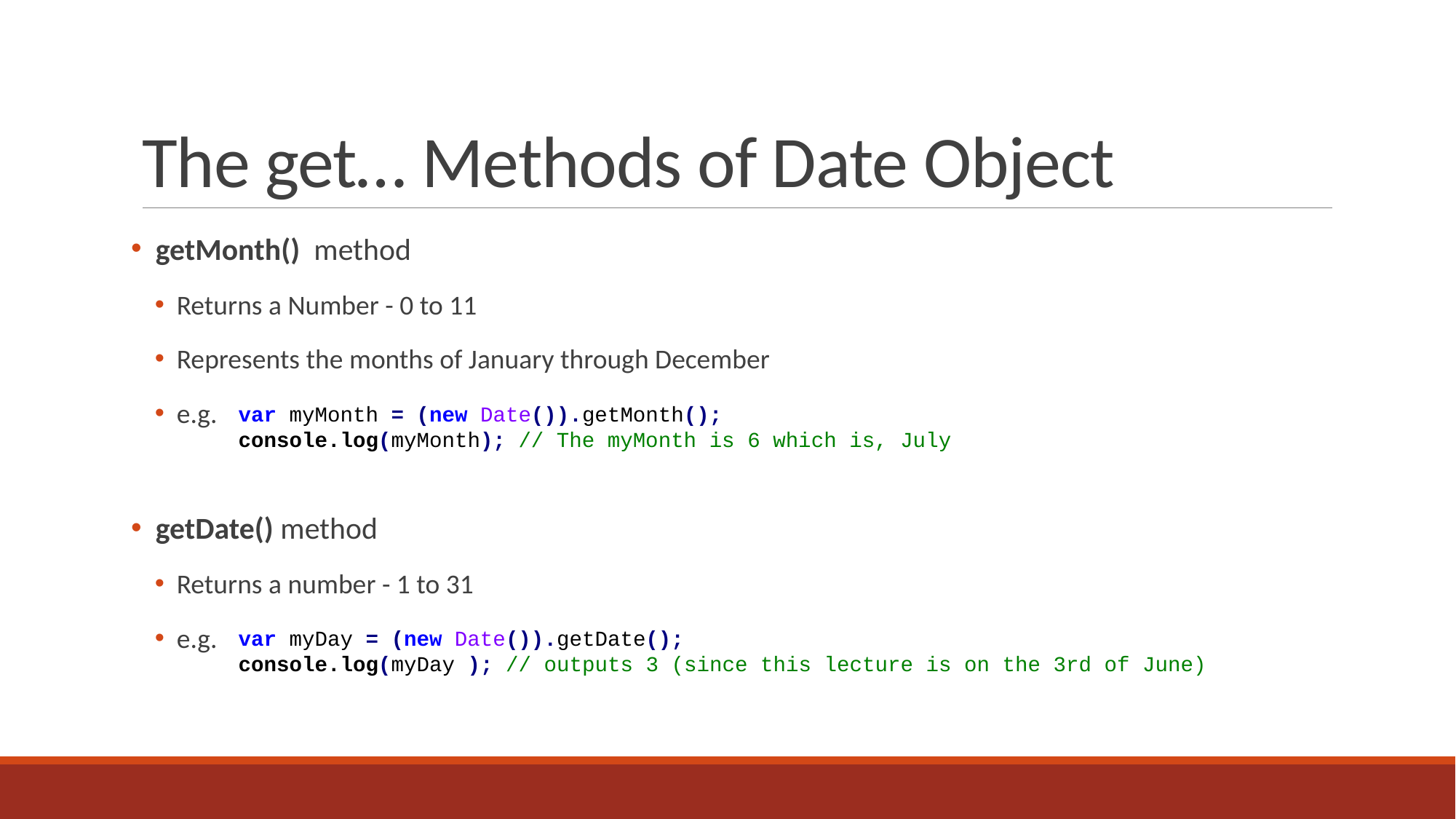

# The get… Methods of Date Object
  getMonth()  method
Returns a Number - 0 to 11
Represents the months of January through December
e.g.

  getDate() method
Returns a number - 1 to 31
e.g.

var myMonth = (new Date()).getMonth();
console.log(myMonth); // The myMonth is 6 which is, July

var myDay = (new Date()).getDate();
console.log(myDay ); // outputs 3 (since this lecture is on the 3rd of June)